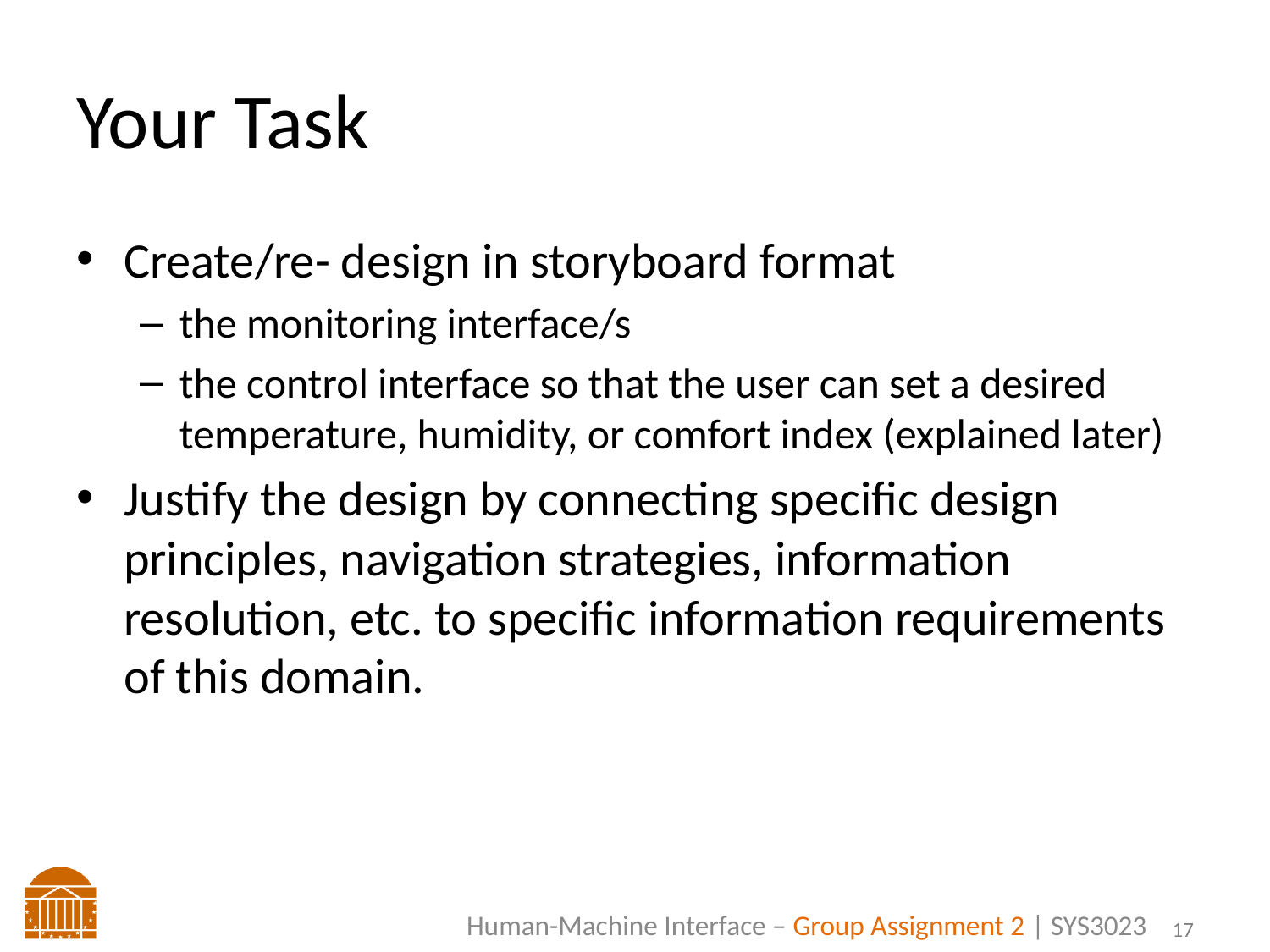

# Your Task
Create/re- design in storyboard format
the monitoring interface/s
the control interface so that the user can set a desired temperature, humidity, or comfort index (explained later)
Justify the design by connecting specific design principles, navigation strategies, information resolution, etc. to specific information requirements of this domain.
17